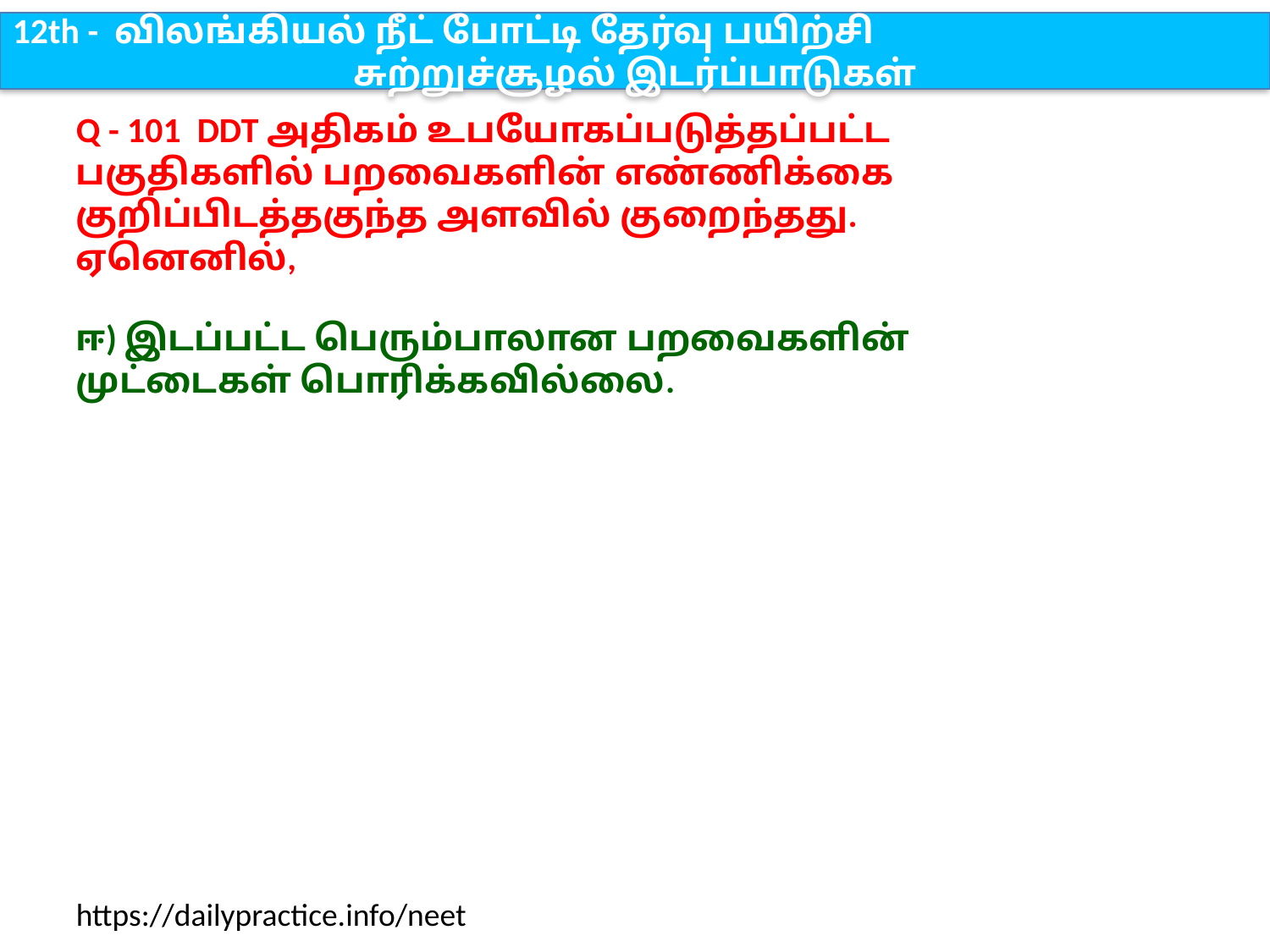

12th -  விலங்கியல் நீட் போட்டி தேர்வு பயிற்சி
சுற்றுச்சூழல் இடர்ப்பாடுகள்

Q - 101  DDT அதிகம் உபயோகப்படுத்தப்பட்ட பகுதிகளில் பறவைகளின் எண்ணிக்கை குறிப்பிடத்தகுந்த அளவில் குறைந்தது. ஏனெனில்,

ஈ) இடப்பட்ட பெரும்பாலான பறவைகளின் முட்டைகள் பொரிக்கவில்லை.
https://dailypractice.info/neet